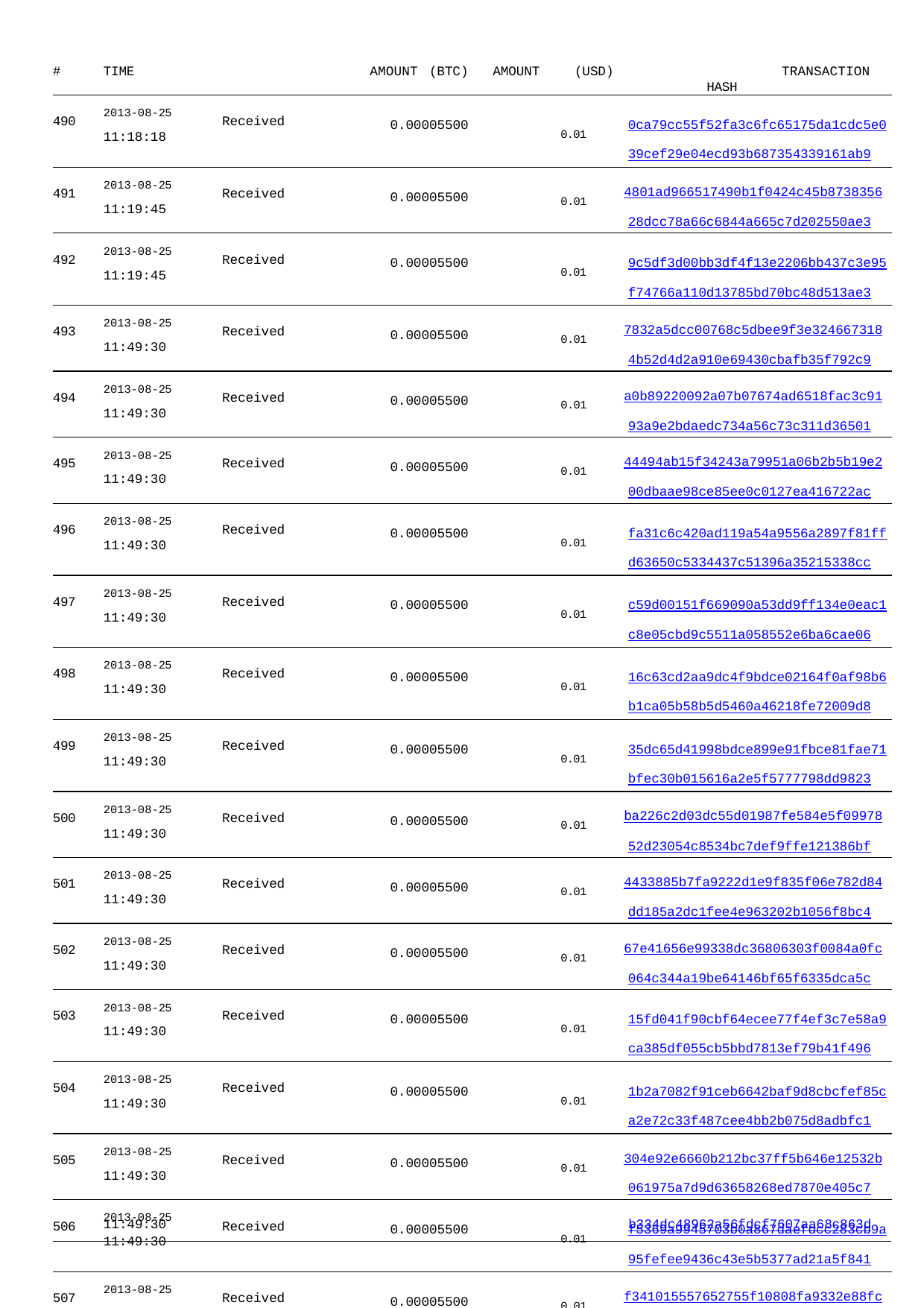

| # TIME | AMOUNT (BTC) | AMOUNT | (USD) TRANSACTION HASH |
| --- | --- | --- | --- |
| 490 2013-08-25 Received 11:18:18 | 0.00005500 |  | 0.01 0ca79cc55f52fa3c6fc65175da1cdc5e0 39cef29e04ecd93b687354339161ab9 |
| 491 2013-08-25 Received 11:19:45 | 0.00005500 |  | 0.01 4801ad966517490b1f0424c45b8738356 28dcc78a66c6844a665c7d202550ae3 |
| 492 2013-08-25 Received 11:19:45 | 0.00005500 |  | 0.01 9c5df3d00bb3df4f13e2206bb437c3e95 f74766a110d13785bd70bc48d513ae3 |
| 493 2013-08-25 Received 11:49:30 | 0.00005500 |  | 0.01 7832a5dcc00768c5dbee9f3e324667318 4b52d4d2a910e69430cbafb35f792c9 |
| 494 2013-08-25 Received 11:49:30 | 0.00005500 |  | 0.01 a0b89220092a07b07674ad6518fac3c91 93a9e2bdaedc734a56c73c311d36501 |
| 495 2013-08-25 Received 11:49:30 | 0.00005500 |  | 0.01 44494ab15f34243a79951a06b2b5b19e2 00dbaae98ce85ee0c0127ea416722ac |
| 496 2013-08-25 Received 11:49:30 | 0.00005500 |  | 0.01 fa31c6c420ad119a54a9556a2897f81ff d63650c5334437c51396a35215338cc |
| 497 2013-08-25 Received 11:49:30 | 0.00005500 |  | 0.01 c59d00151f669090a53dd9ff134e0eac1 c8e05cbd9c5511a058552e6ba6cae06 |
| 498 2013-08-25 Received 11:49:30 | 0.00005500 |  | 0.01 16c63cd2aa9dc4f9bdce02164f0af98b6 b1ca05b58b5d5460a46218fe72009d8 |
| 499 2013-08-25 Received 11:49:30 | 0.00005500 |  | 0.01 35dc65d41998bdce899e91fbce81fae71 bfec30b015616a2e5f5777798dd9823 |
| 500 2013-08-25 Received 11:49:30 | 0.00005500 |  | 0.01 ba226c2d03dc55d01987fe584e5f09978 52d23054c8534bc7def9ffe121386bf |
| 501 2013-08-25 Received 11:49:30 | 0.00005500 |  | 0.01 4433885b7fa9222d1e9f835f06e782d84 dd185a2dc1fee4e963202b1056f8bc4 |
| 502 2013-08-25 Received 11:49:30 | 0.00005500 |  | 0.01 67e41656e99338dc36806303f0084a0fc 064c344a19be64146bf65f6335dca5c |
| 503 2013-08-25 Received 11:49:30 | 0.00005500 |  | 0.01 15fd041f90cbf64ecee77f4ef3c7e58a9 ca385df055cb5bbd7813ef79b41f496 |
| 504 2013-08-25 Received 11:49:30 | 0.00005500 |  | 0.01 1b2a7082f91ceb6642baf9d8cbcfef85c a2e72c33f487cee4bb2b075d8adbfc1 |
| 505 2013-08-25 Received 11:49:30 | 0.00005500 |  | 0.01 304e92e6660b212bc37ff5b646e12532b 061975a7d9d63658268ed7870e405c7 |
| 506 2013-08-25 Received 11:49:30 | 0.00005500 |  | 0.01 f5369a9945703b0a867daefdcc283cb9a 95fefee9436c43e5b5377ad21a5f841 |
| 507 2013-08-25 Received 11:49:30 | 0.00005500 |  | 0.01 f341015557652755f10808fa9332e88fc 0b532e6b0e8971fb892588bc8ba6cdc |
| 508 2013-08-25 Received | 0.00005500 |  | 0.01 2230551d69ebdf87281546ec51d2ecc01 |
11:49:30
b334dc48962a56fdcf7607aa68c863d